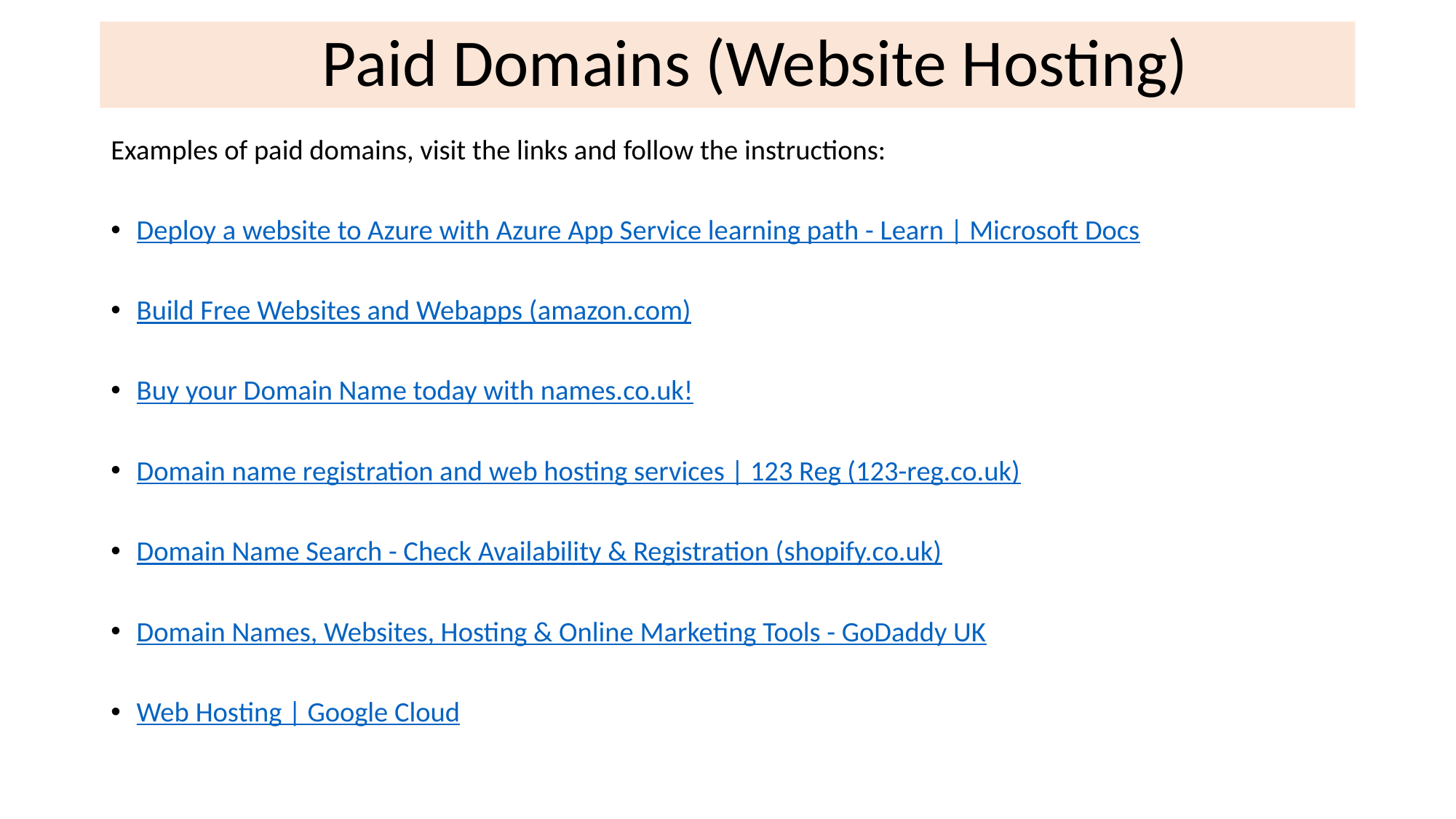

# Paid Domains (Website Hosting)
Examples of paid domains, visit the links and follow the instructions:

Deploy a website to Azure with Azure App Service learning path - Learn | Microsoft Docs

Build Free Websites and Webapps (amazon.com)

Buy your Domain Name today with names.co.uk!

Domain name registration and web hosting services | 123 Reg (123-reg.co.uk)

Domain Name Search - Check Availability & Registration (shopify.co.uk)

Domain Names, Websites, Hosting & Online Marketing Tools - GoDaddy UK

Web Hosting | Google Cloud